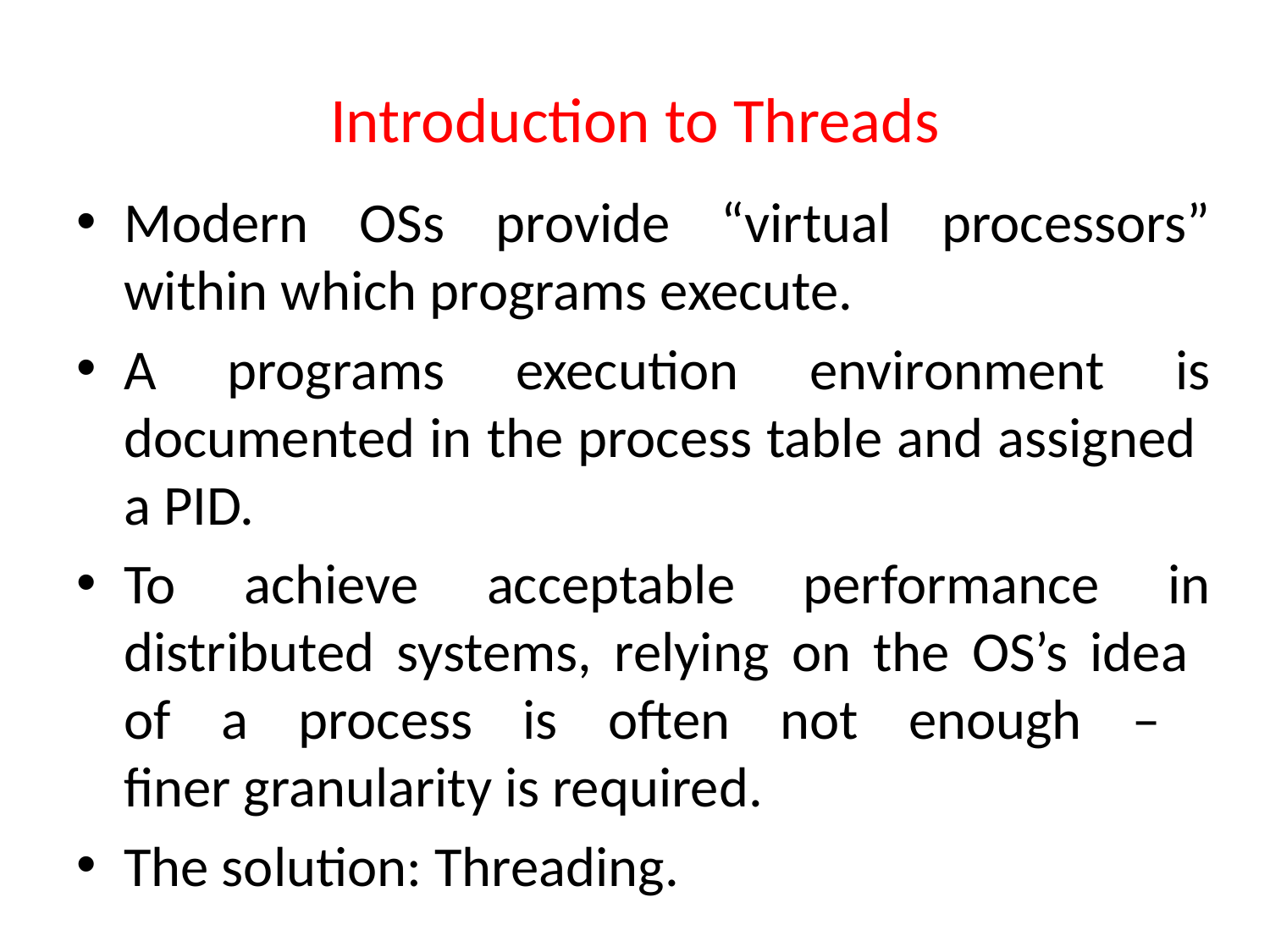

# Introduction to Threads
Modern OSs provide “virtual processors” within which programs execute.
A programs execution environment is documented in the process table and assigned
a PID.
To achieve acceptable performance in distributed systems, relying on the OS’s idea
of a process is often not enough –
finer granularity is required.
The solution: Threading.